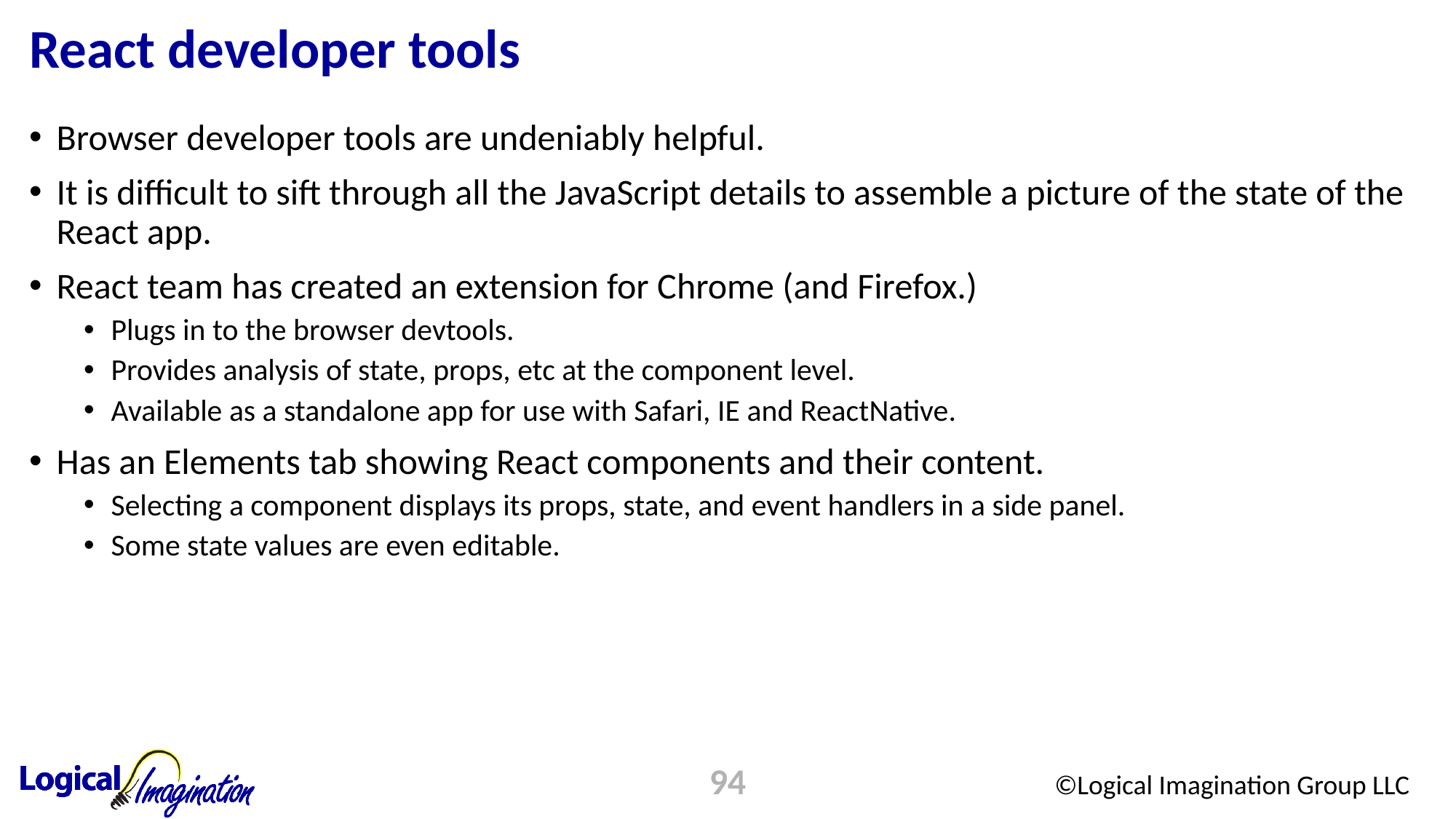

# React developer tools
Browser developer tools are undeniably helpful.
It is difficult to sift through all the JavaScript details to assemble a picture of the state of the React app.
React team has created an extension for Chrome (and Firefox.)
Plugs in to the browser devtools.
Provides analysis of state, props, etc at the component level.
Available as a standalone app for use with Safari, IE and ReactNative.
Has an Elements tab showing React components and their content.
Selecting a component displays its props, state, and event handlers in a side panel.
Some state values are even editable.
94